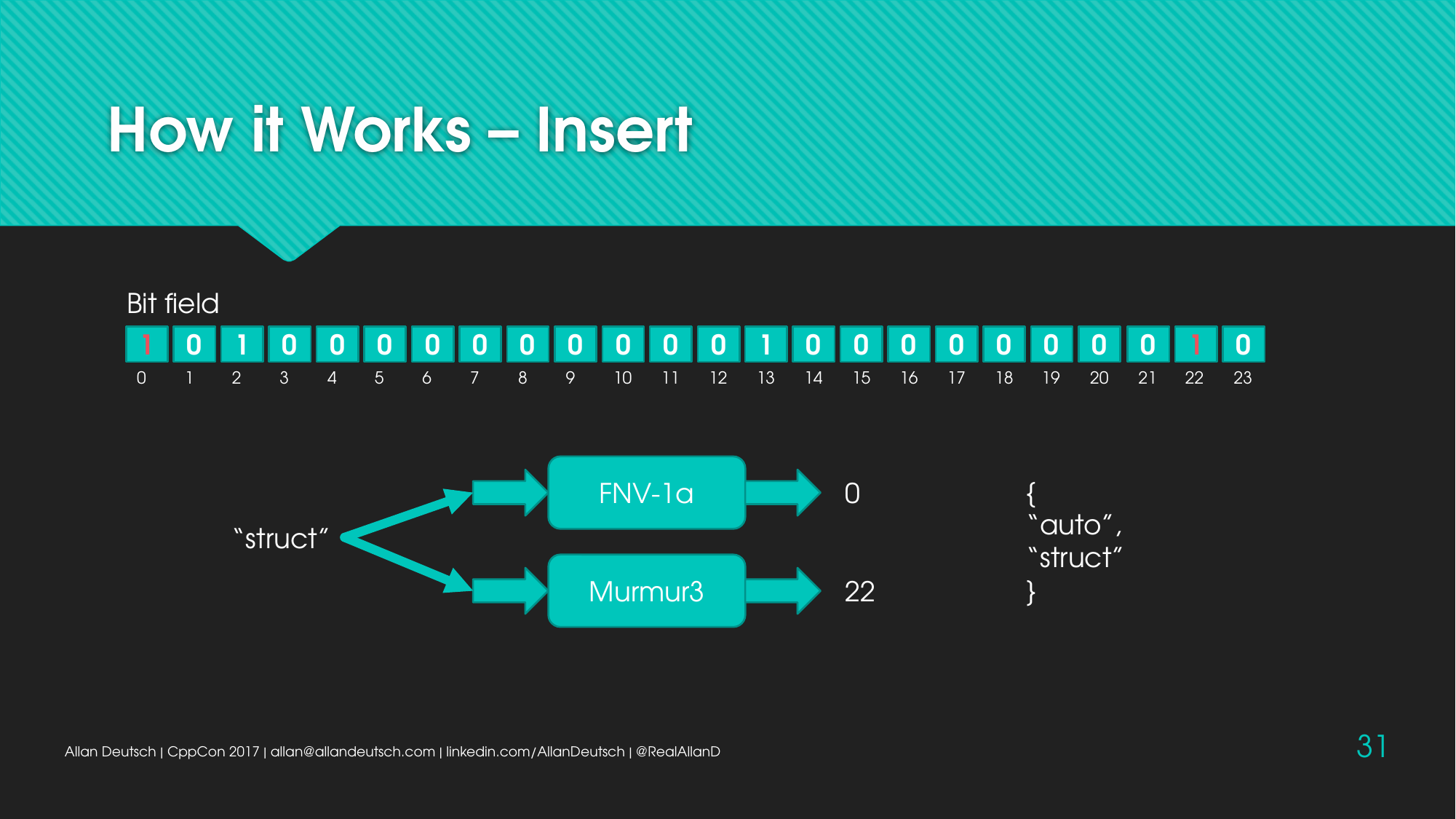

# How it Works – Insert
Bit field
1
0
1
0
0
0
0
0
0
0
0
0
0
1
0
0
0
0
0
0
0
0
1
0
0
1
2
3
4
5
6
7
8
9
10
11
12
13
14
15
16
17
18
19
20
21
22
23
FNV-1a

{
“auto”,
“struct”
}
0
“struct”
Murmur3

22
31
Allan Deutsch | CppCon 2017 | allan@allandeutsch.com | linkedin.com/AllanDeutsch | @RealAllanD